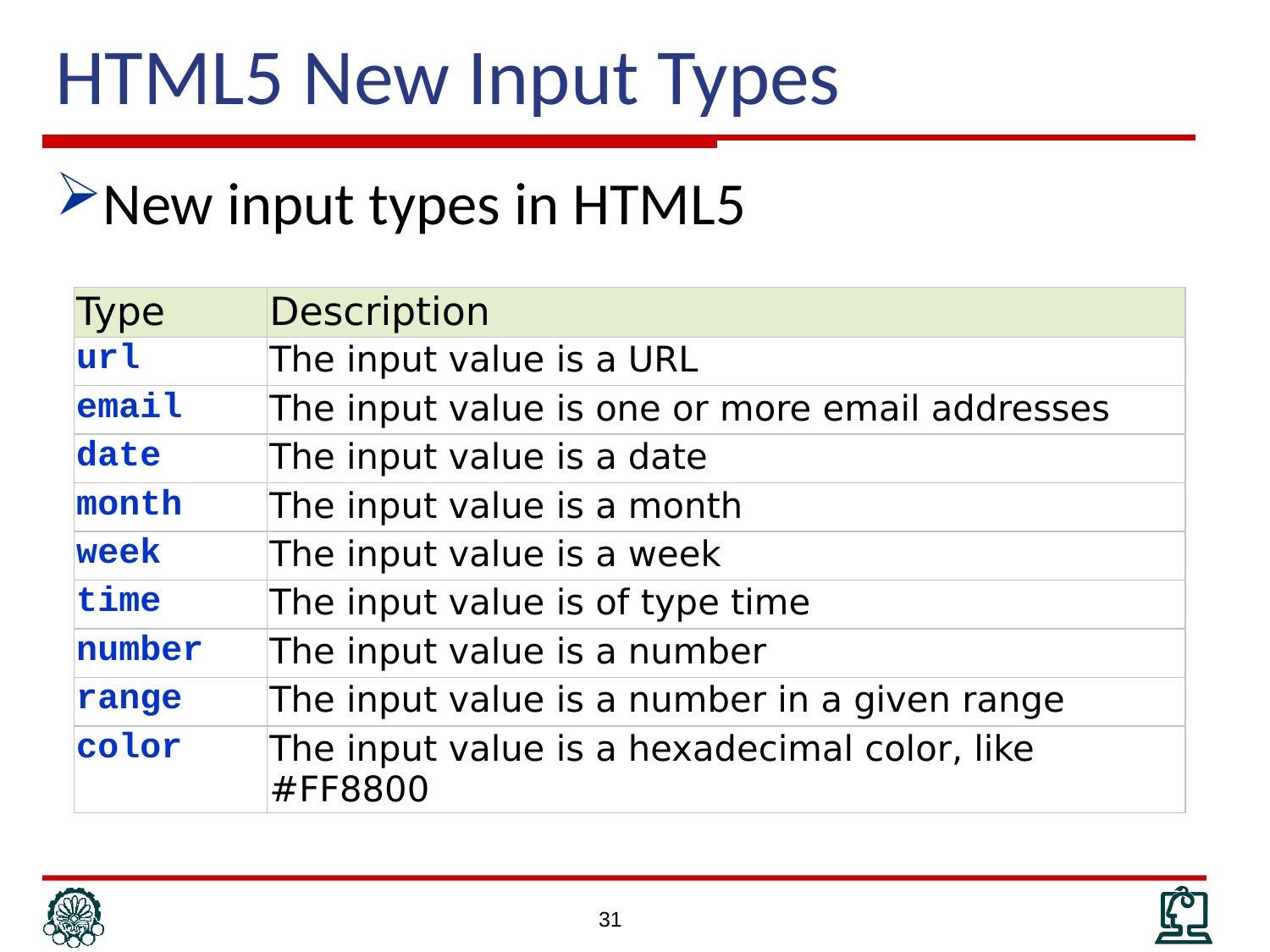

# HTML5 New Input Types
New input types in HTML5

| Type | Description |
| --- | --- |
| url | The input value is a URL |
| email | The input value is one or more email addresses |
| date | The input value is a date |
| month | The input value is a month |
| week | The input value is a week |
| time | The input value is of type time |
| number | The input value is a number |
| range | The input value is a number in a given range |
| color | The input value is a hexadecimal color, like #FF8800 |
31